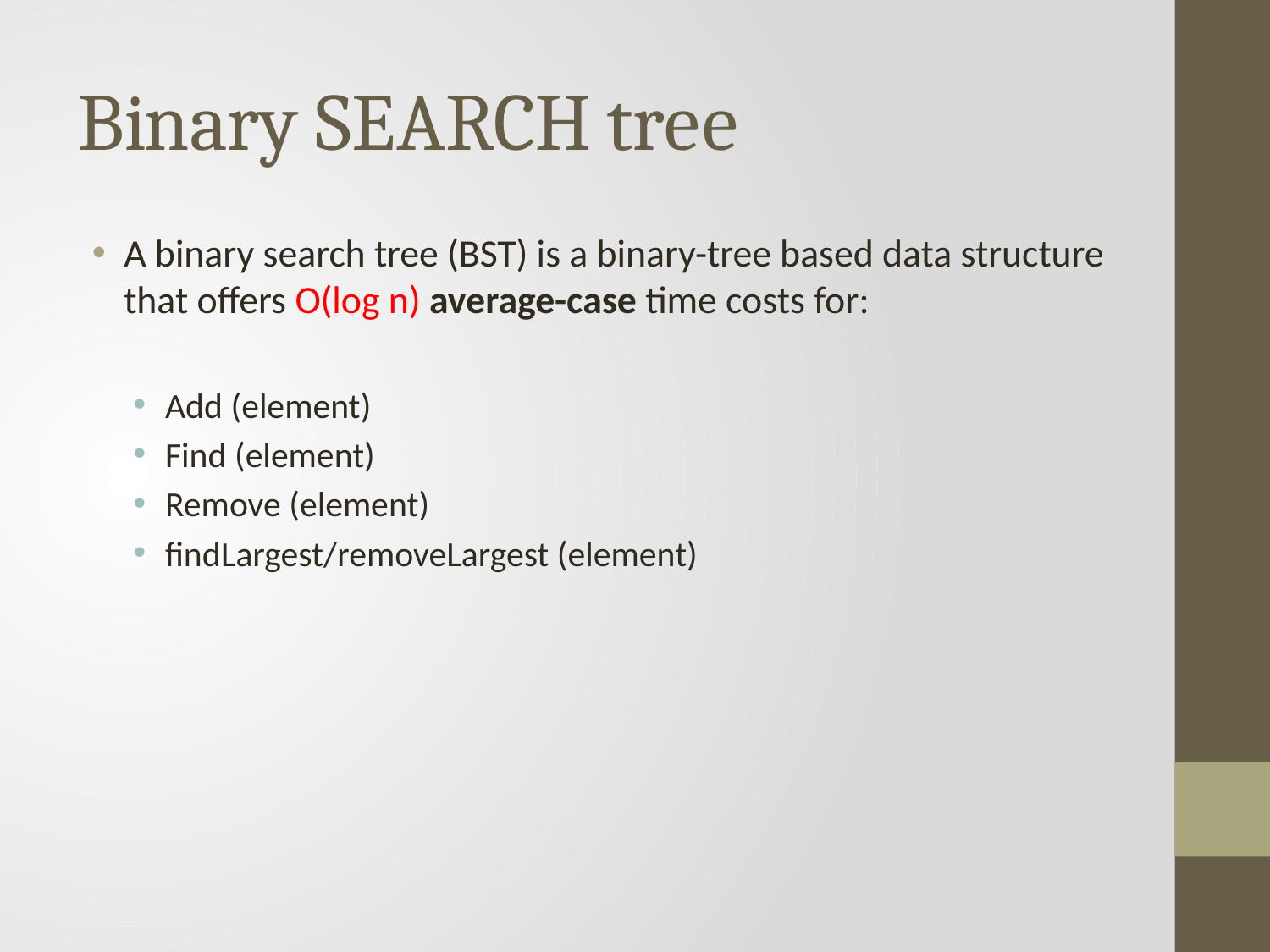

# Binary SEARCH tree
A binary search tree (BST) is a binary-tree based data structure that offers O(log n) average-case time costs for:

Add (element)
Find (element)
Remove (element)
findLargest/removeLargest (element)